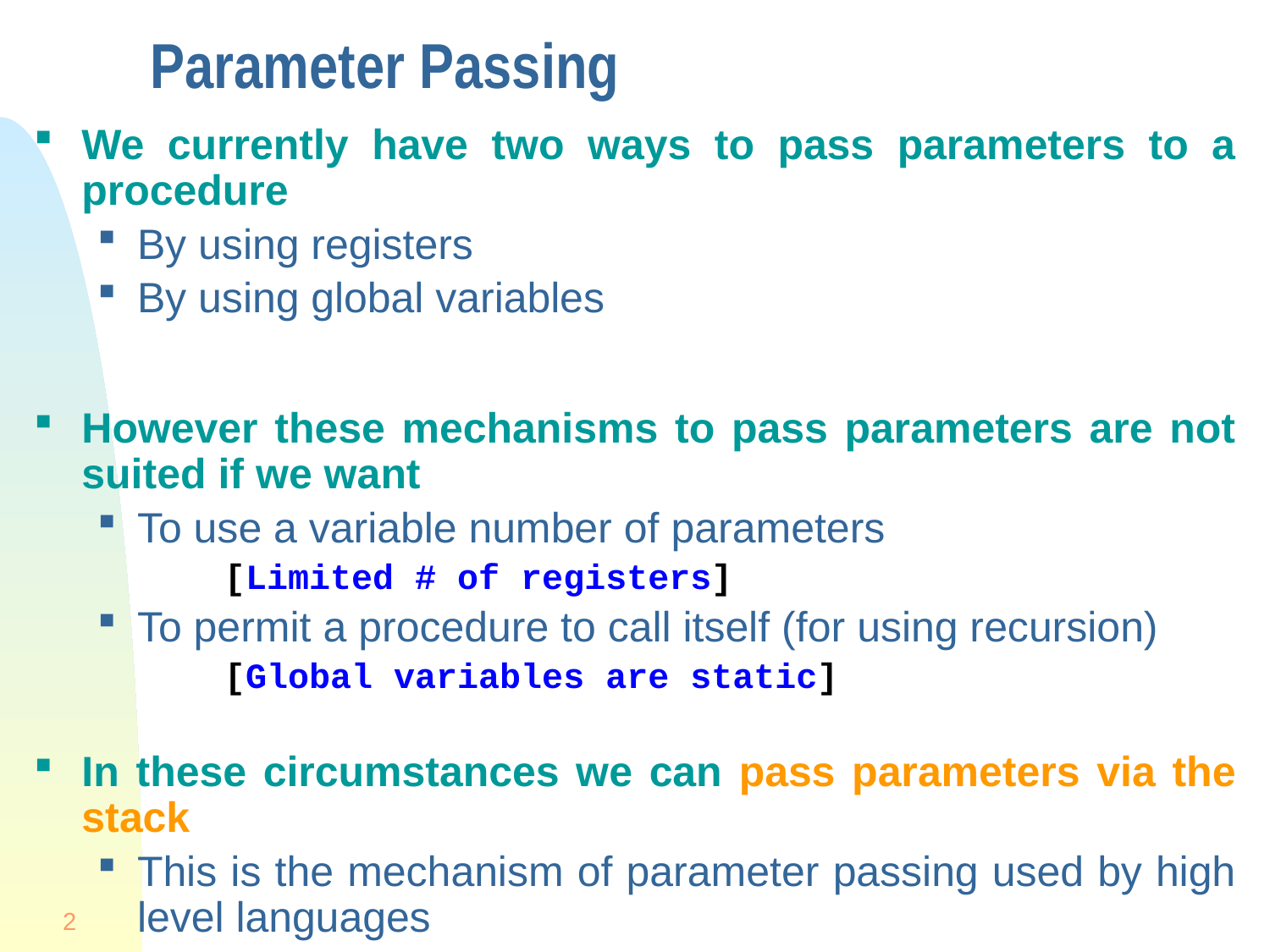

# Parameter Passing
We currently have two ways to pass parameters to a procedure
By using registers
By using global variables

However these mechanisms to pass parameters are not suited if we want
To use a variable number of parameters
[Limited # of registers]
To permit a procedure to call itself (for using recursion)
[Global variables are static]

In these circumstances we can pass parameters via the stack
This is the mechanism of parameter passing used by high level languages
2